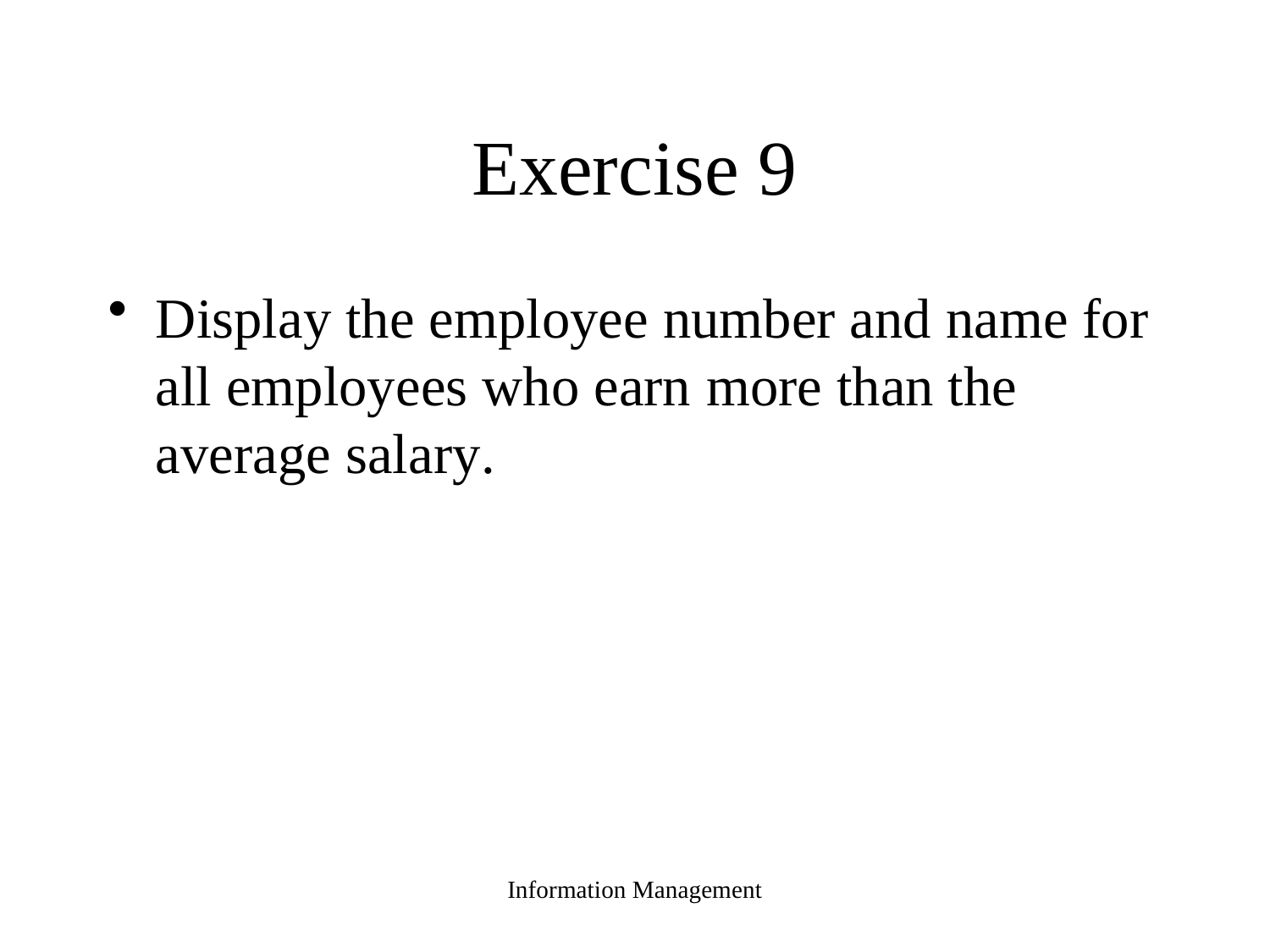

# Exercise 9
Display the employee number and name for all employees who earn more than the average salary.

Information Management